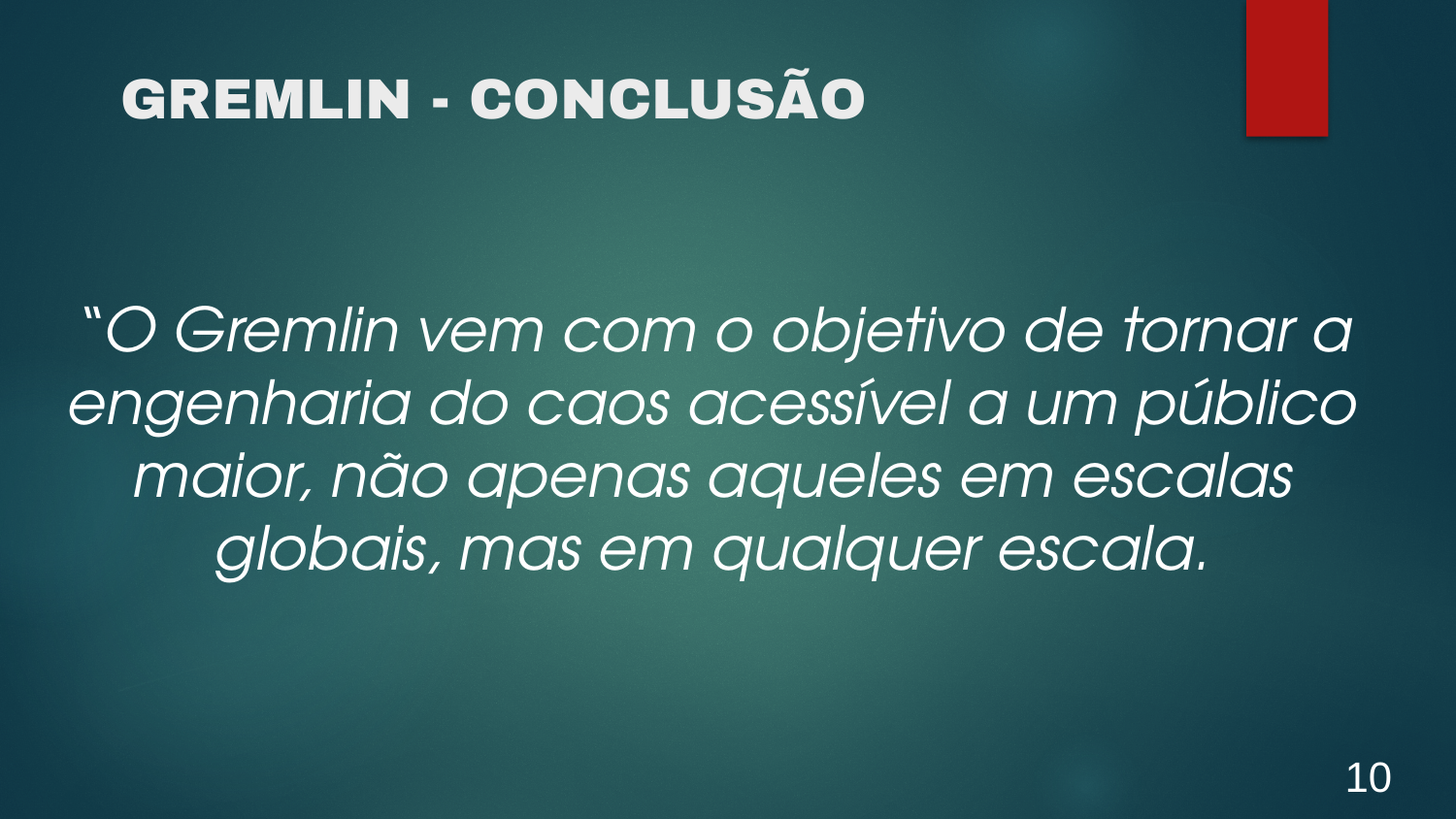

# GREMLIN - CONCLUSÃO
“O Gremlin vem com o objetivo de tornar a engenharia do caos acessível a um público maior, não apenas aqueles em escalas globais, mas em qualquer escala.
10